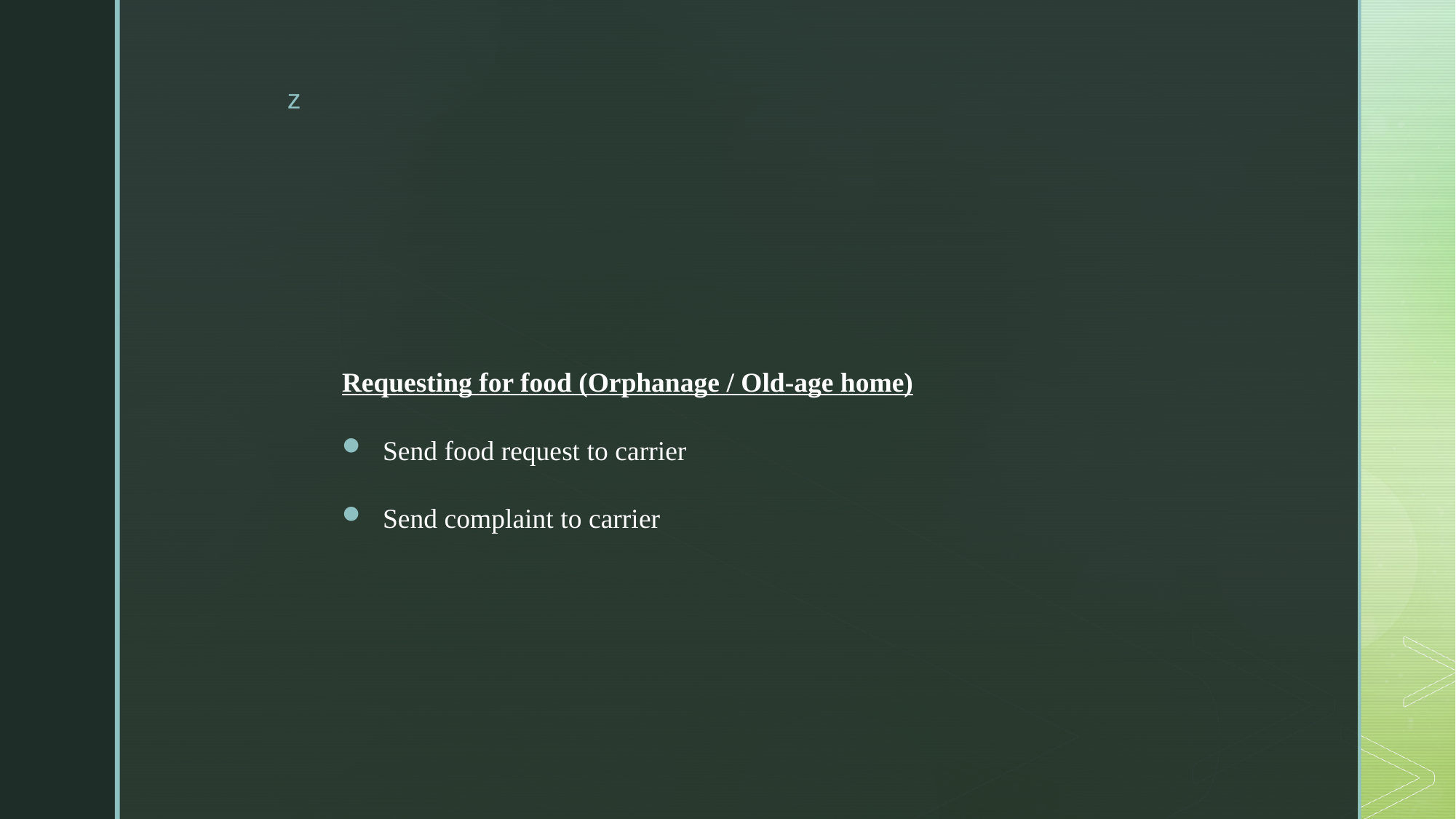

#
Requesting for food (Orphanage / Old-age home)
Send food request to carrier
Send complaint to carrier